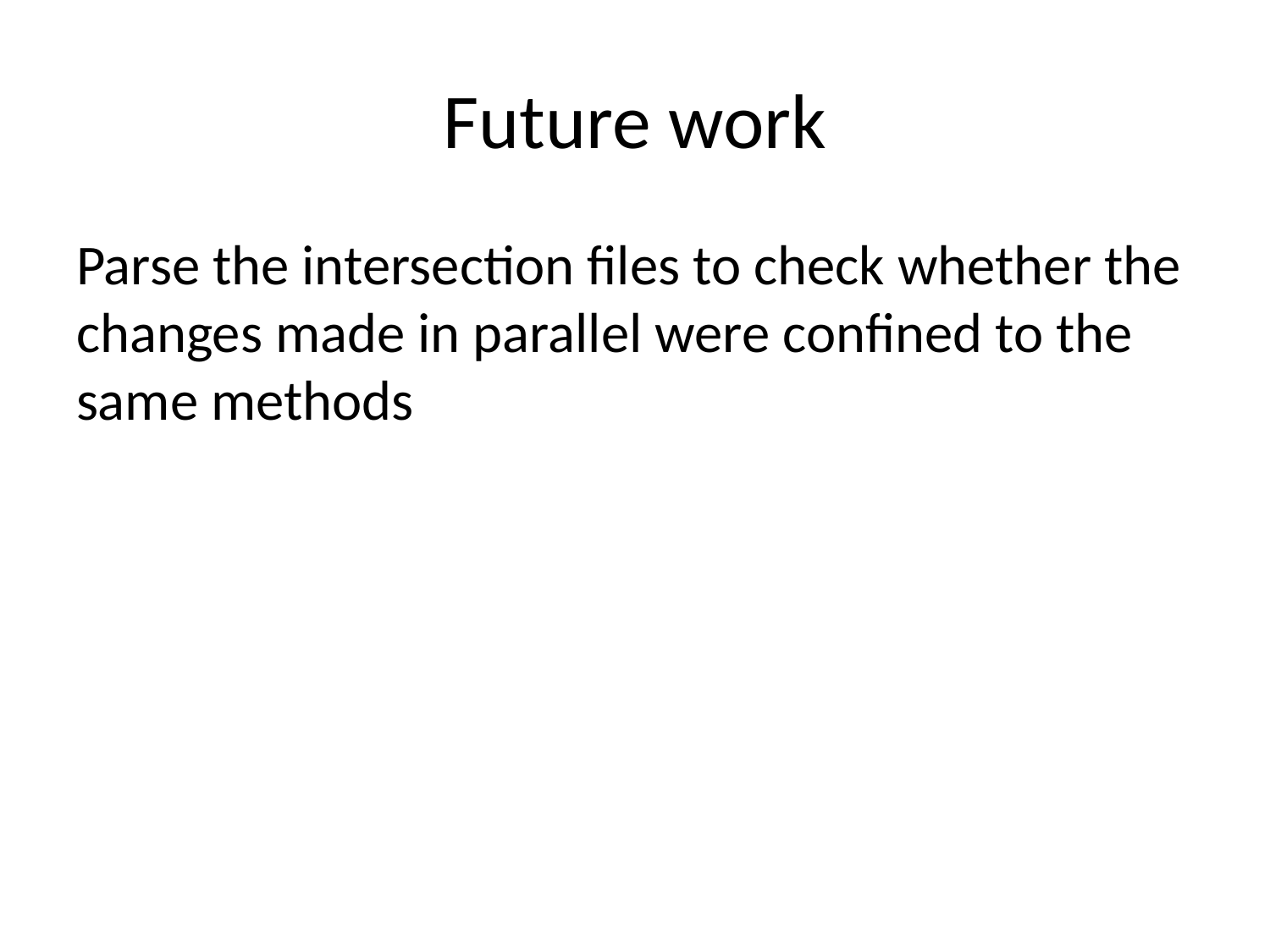

# Future work
Parse the intersection files to check whether the changes made in parallel were confined to the same methods